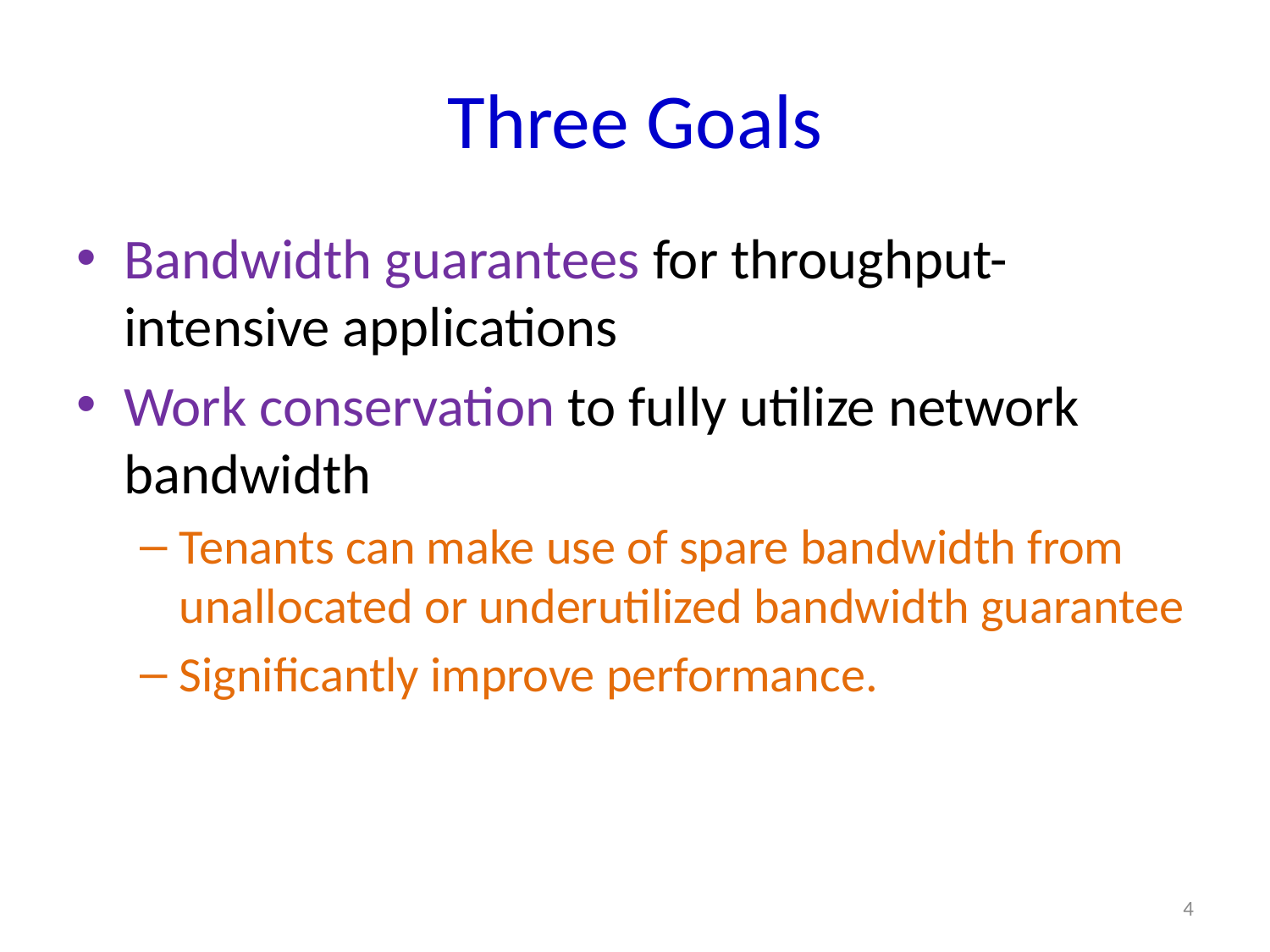

# Three Goals
Bandwidth guarantees for throughput-intensive applications
Work conservation to fully utilize network bandwidth
Tenants can make use of spare bandwidth from unallocated or underutilized bandwidth guarantee
Significantly improve performance.
4